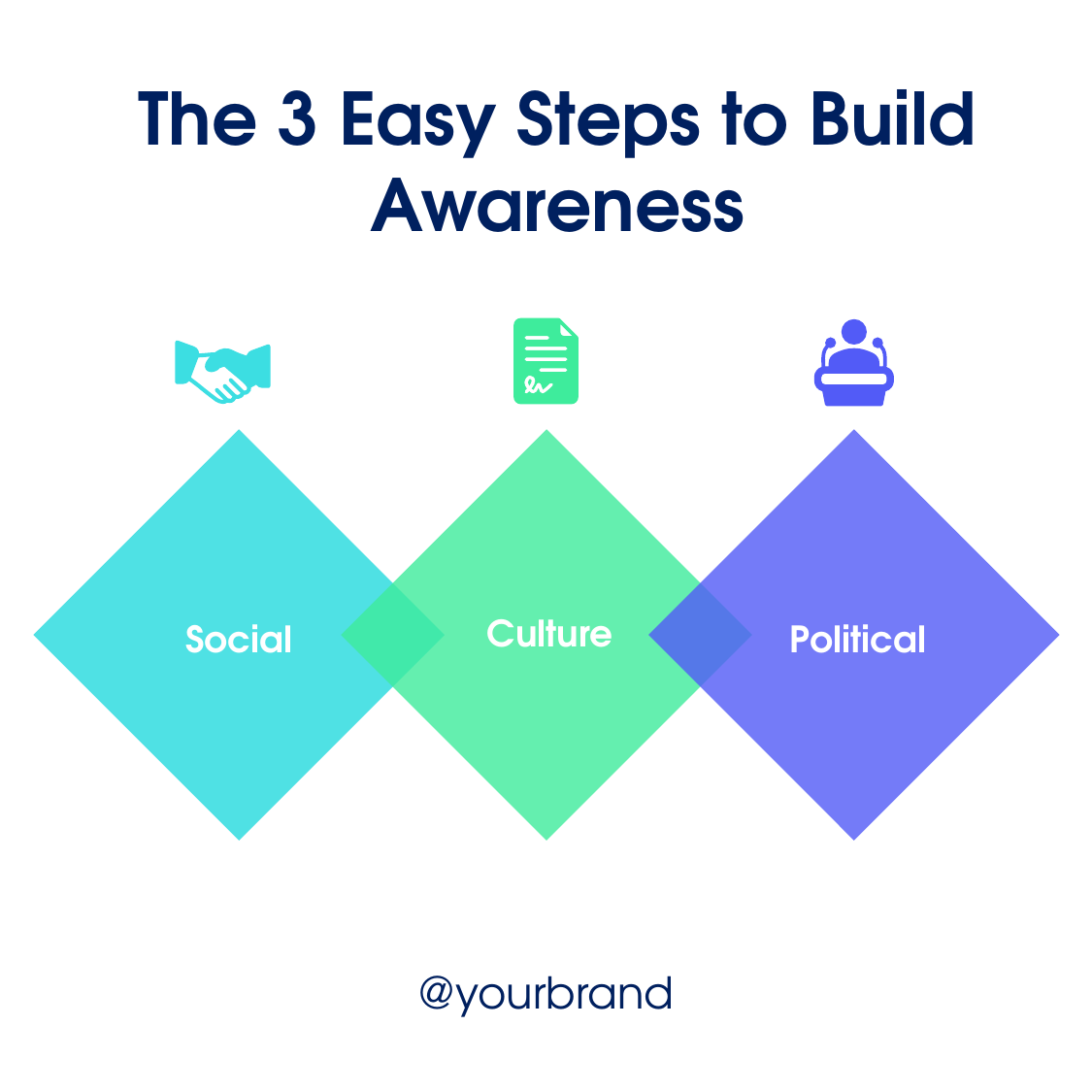

The 3 Easy Steps to Build Awareness

Culture
Social
Political
@yourbrand